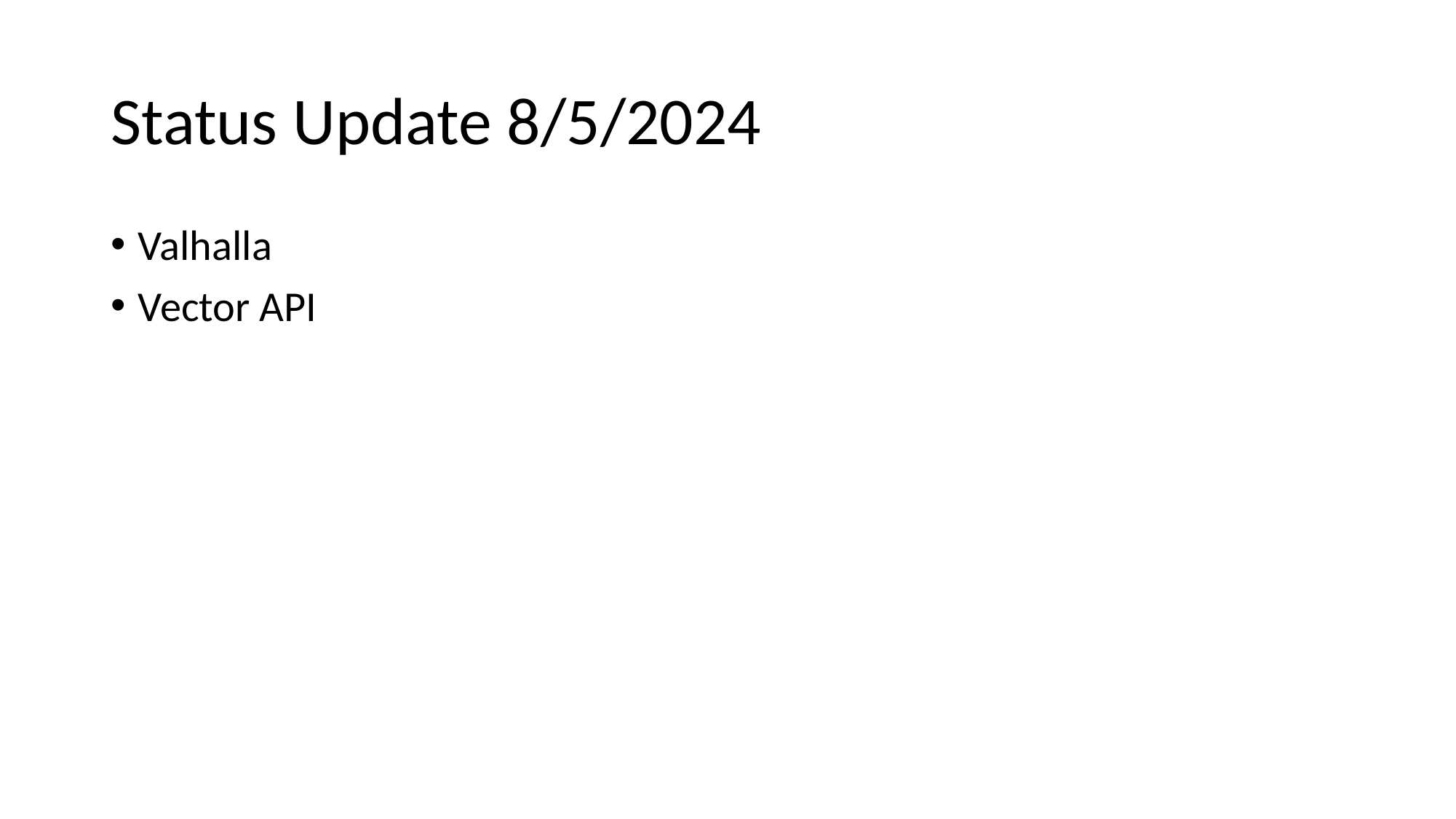

# Status Update 8/5/2024
Valhalla
Vector API